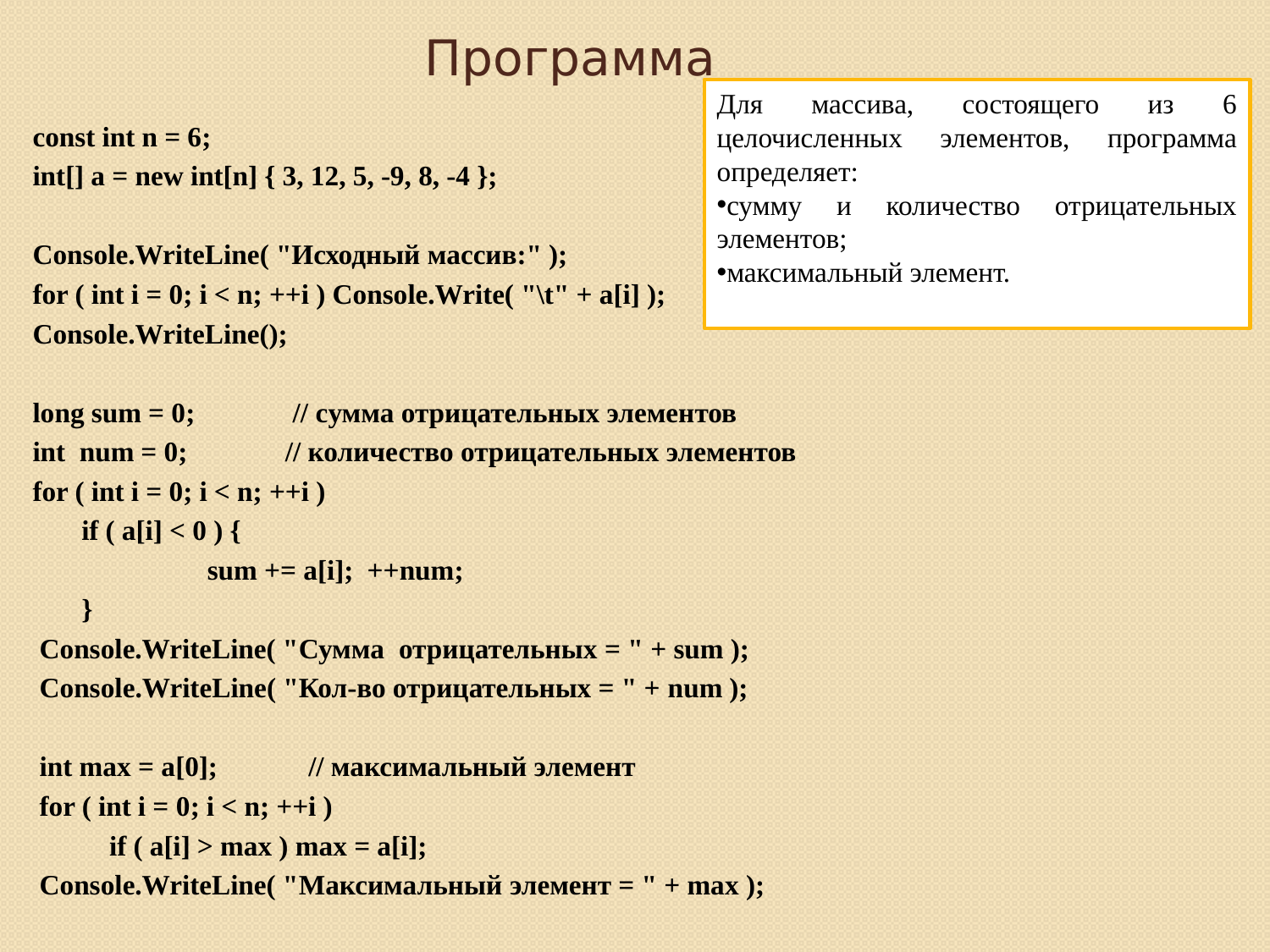

# Программа
Для массива, состоящего из 6 целочисленных элементов, программа определяет:
сумму и количество отрицательных элементов;
максимальный элемент.

const int n = 6;
int[] a = new int[n] { 3, 12, 5, -9, 8, -4 };

Console.WriteLine( "Исходный массив:" );
for ( int i = 0; i < n; ++i ) Console.Write( "\t" + a[i] );
Console.WriteLine();

long sum = 0;              // cумма отрицательных элементов
int  num = 0;              // количество отрицательных элементов
for ( int i = 0; i < n; ++i )
       if ( a[i] < 0 ) {
		sum += a[i];  ++num;
       }
 Console.WriteLine( "Сумма  отрицательных = " + sum );
 Console.WriteLine( "Кол-во отрицательных = " + num );

 int max = a[0];             // максимальный элемент
 for ( int i = 0; i < n; ++i )
           if ( a[i] > max ) max = a[i];
 Console.WriteLine( "Максимальный элемент = " + max );